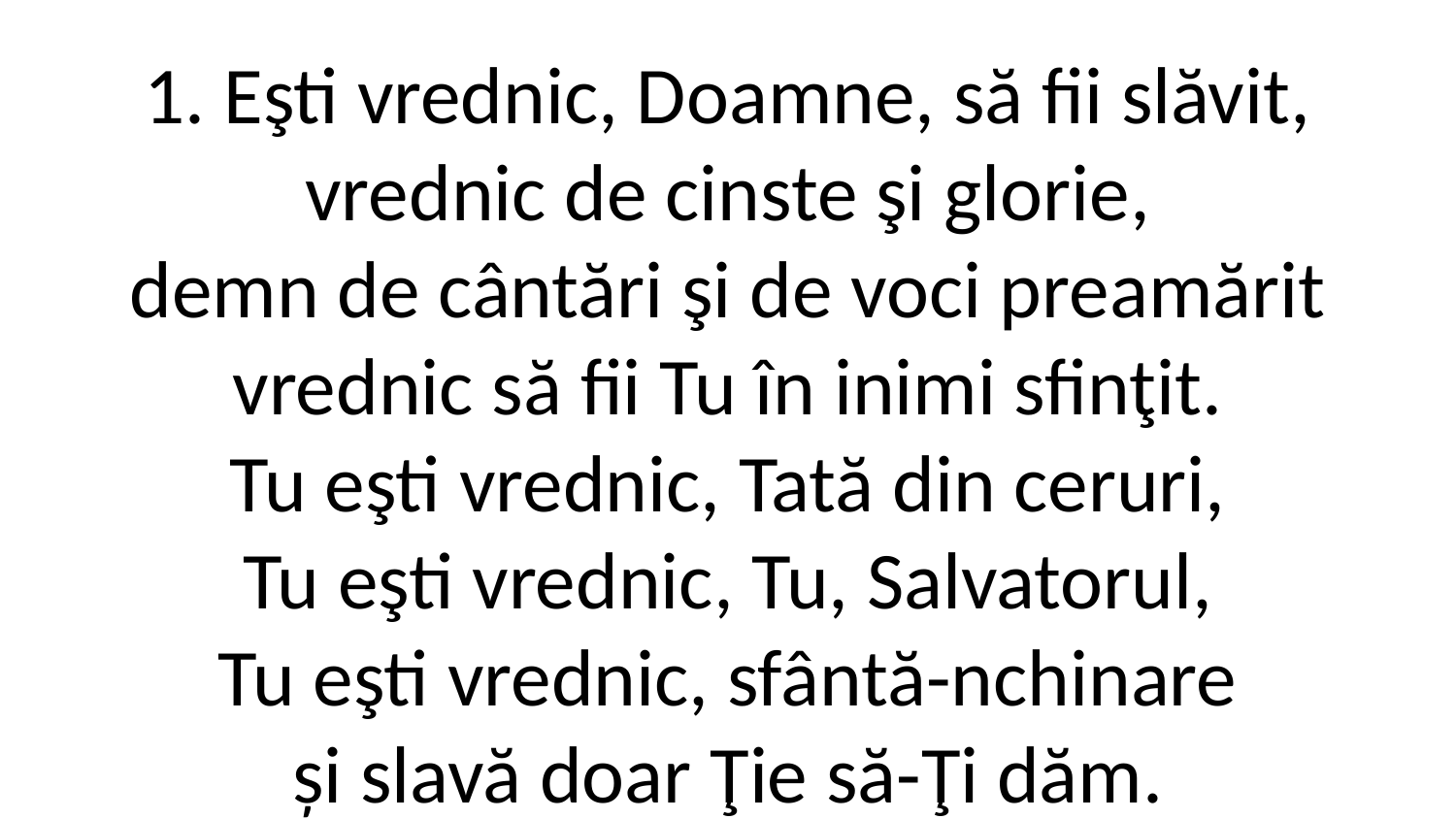

1. Eşti vrednic, Doamne, să fii slăvit,
vrednic de cinste şi glorie,
demn de cântări şi de voci preamărit
vrednic să fii Tu în inimi sfinţit.
Tu eşti vrednic, Tată din ceruri,
Tu eşti vrednic, Tu, Salvatorul,
Tu eşti vrednic, sfântă-nchinare
și slavă doar Ţie să-Ţi dăm.